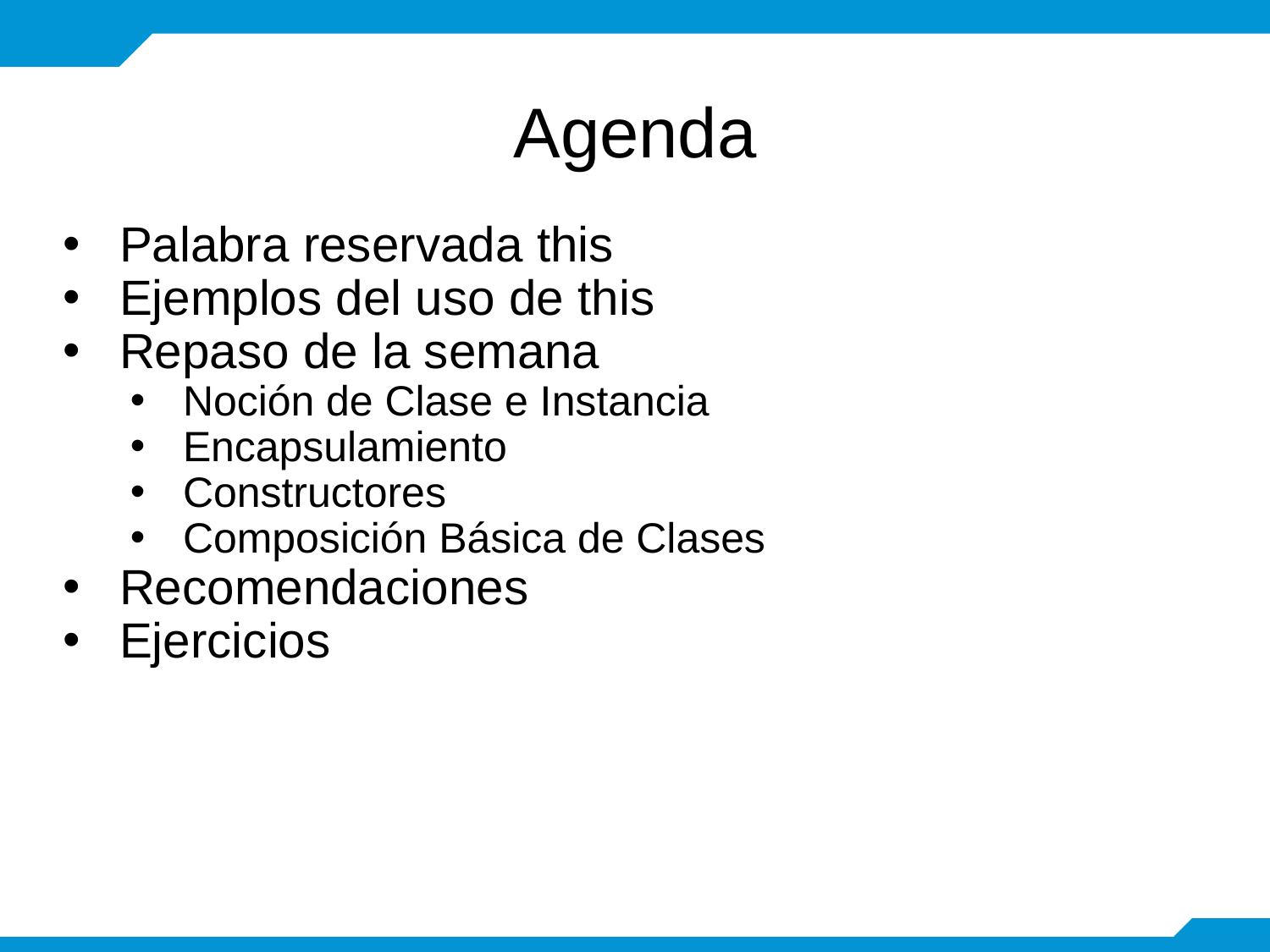

# Agenda
Palabra reservada this
Ejemplos del uso de this
Repaso de la semana
Noción de Clase e Instancia
Encapsulamiento
Constructores
Composición Básica de Clases
Recomendaciones
Ejercicios